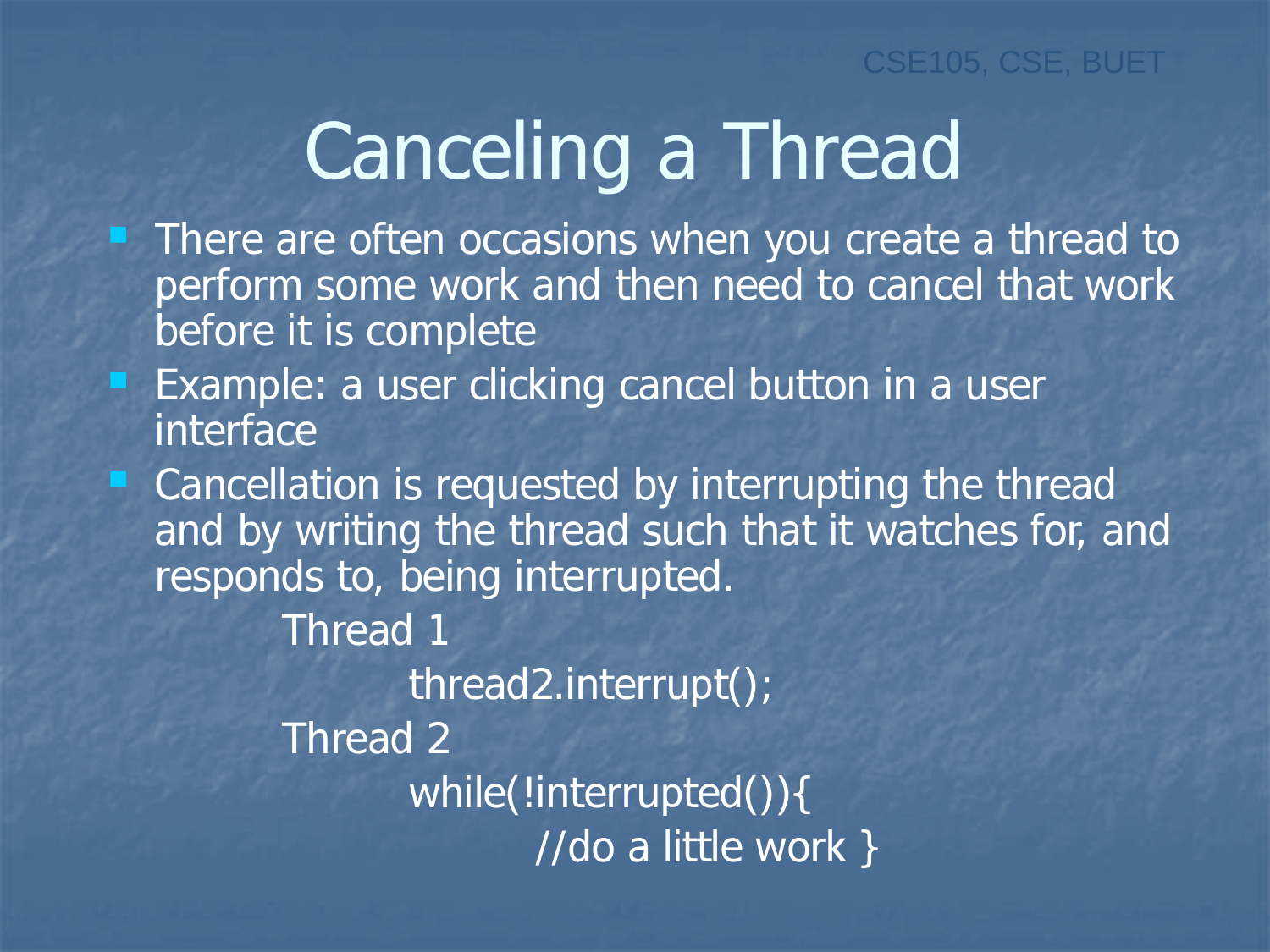

# Canceling a Thread
There are often occasions when you create a thread to perform some work and then need to cancel that work before it is complete
Example: a user clicking cancel button in a user interface
Cancellation is requested by interrupting the thread and by writing the thread such that it watches for, and responds to, being interrupted.
		Thread 1
			thread2.interrupt();
		Thread 2
			while(!interrupted()){
				//do a little work }